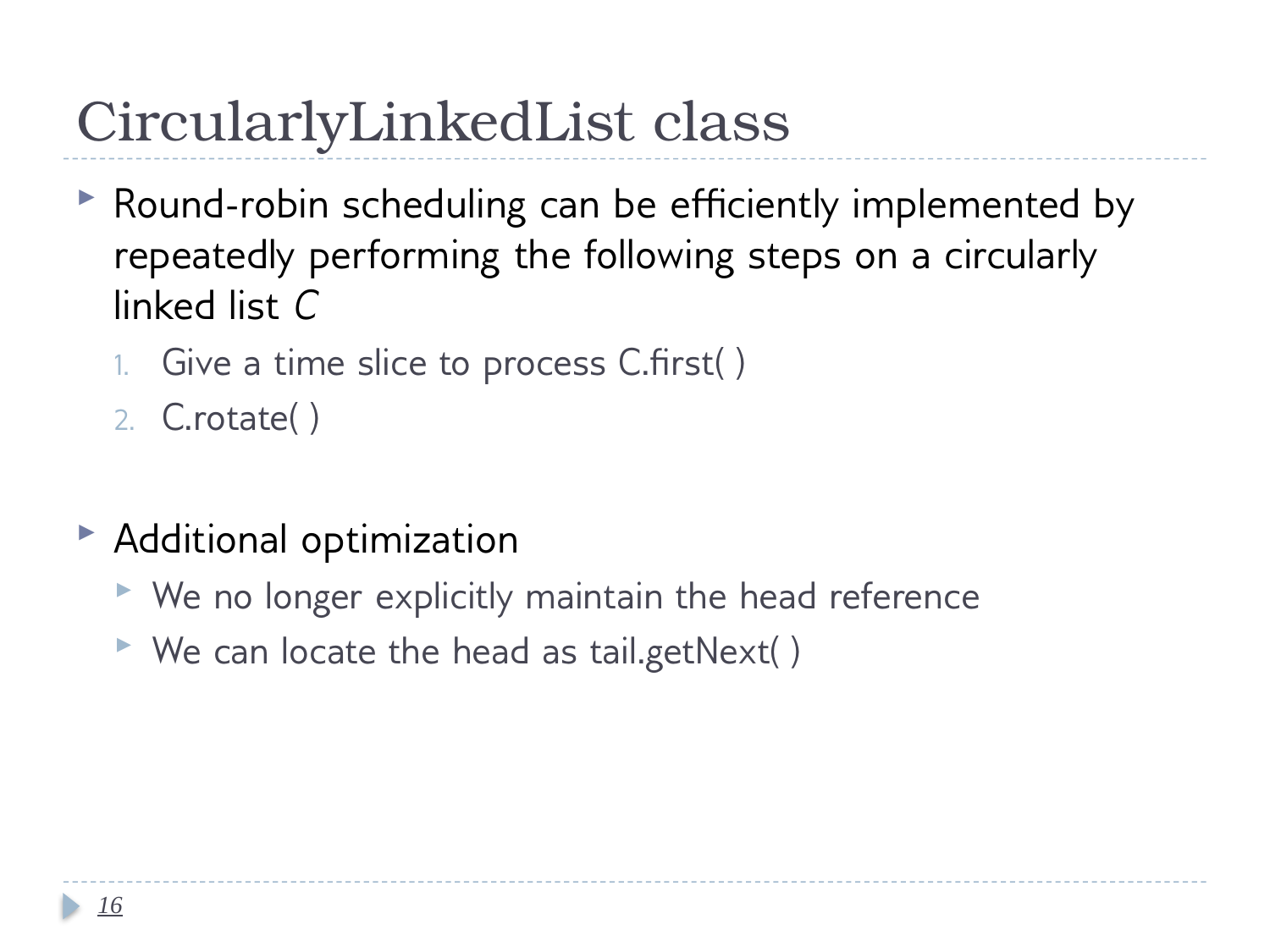

# CircularlyLinkedList class
Round-robin scheduling can be efficiently implemented by repeatedly performing the following steps on a circularly linked list C
Give a time slice to process C.first( )
C.rotate( )

Additional optimization
We no longer explicitly maintain the head reference
We can locate the head as tail.getNext( )
16